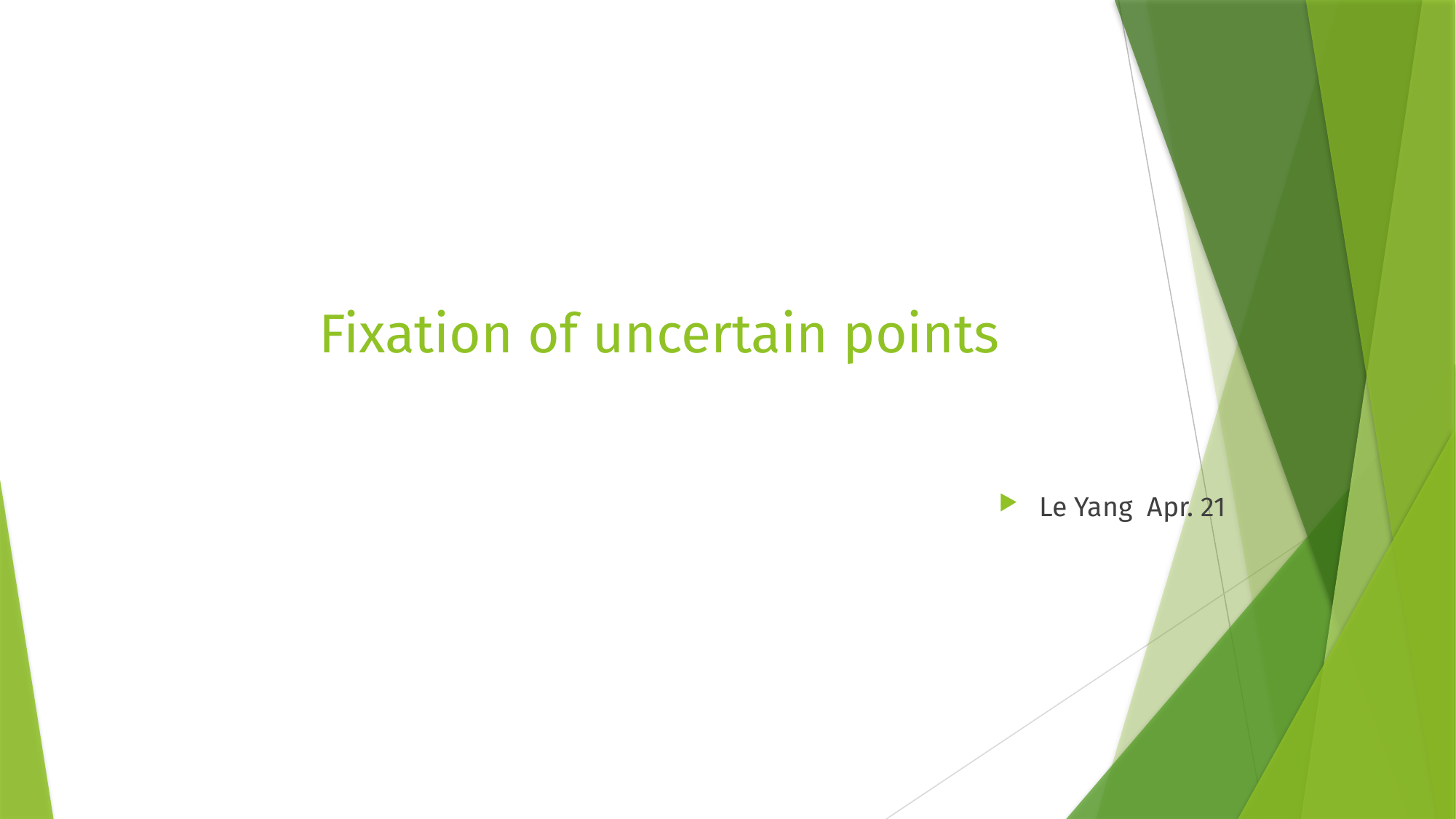

# Fixation of uncertain points
Le Yang  Apr. 21